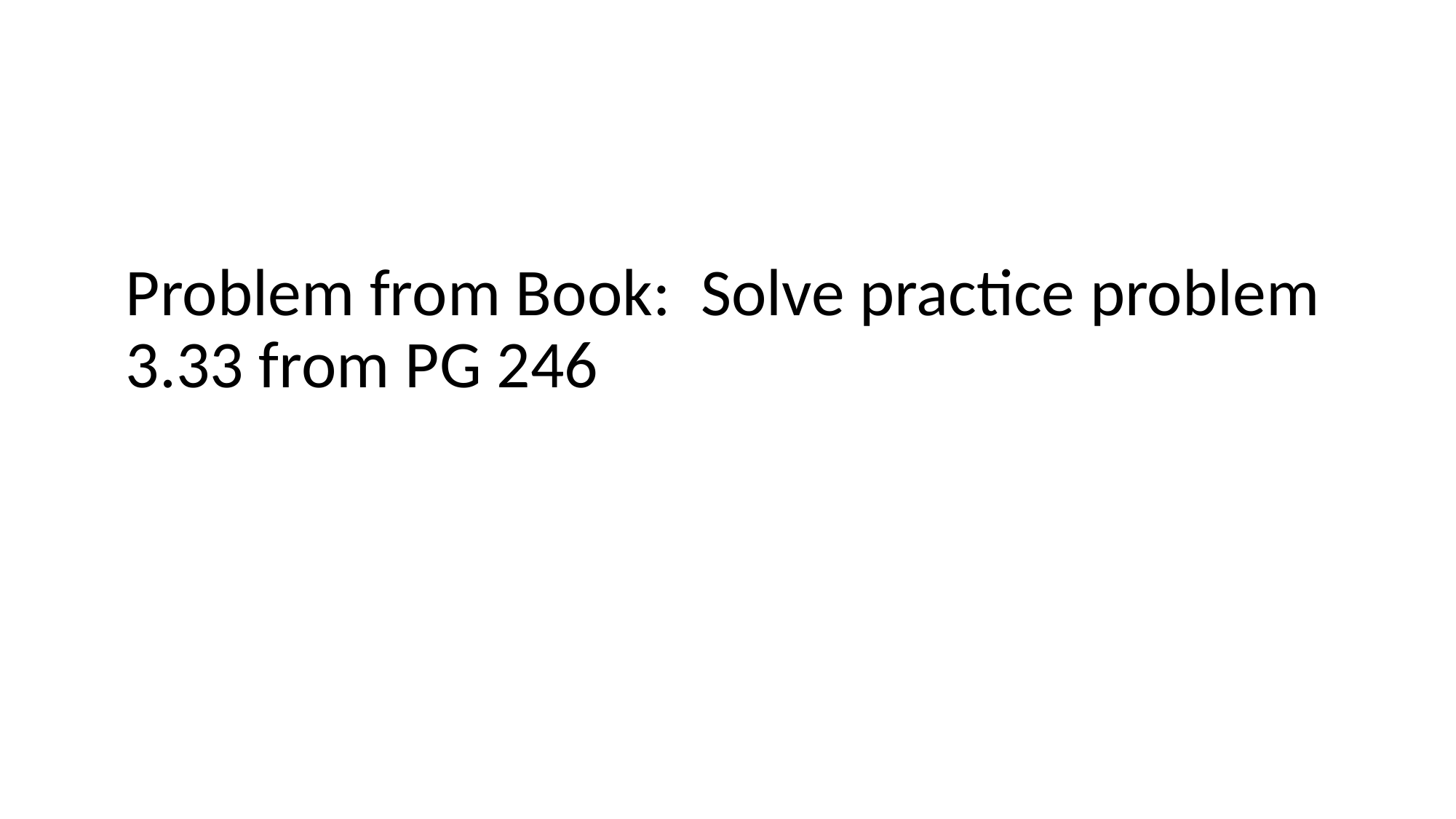

# Problem from Book:  Solve practice problem 3.33 from PG 246